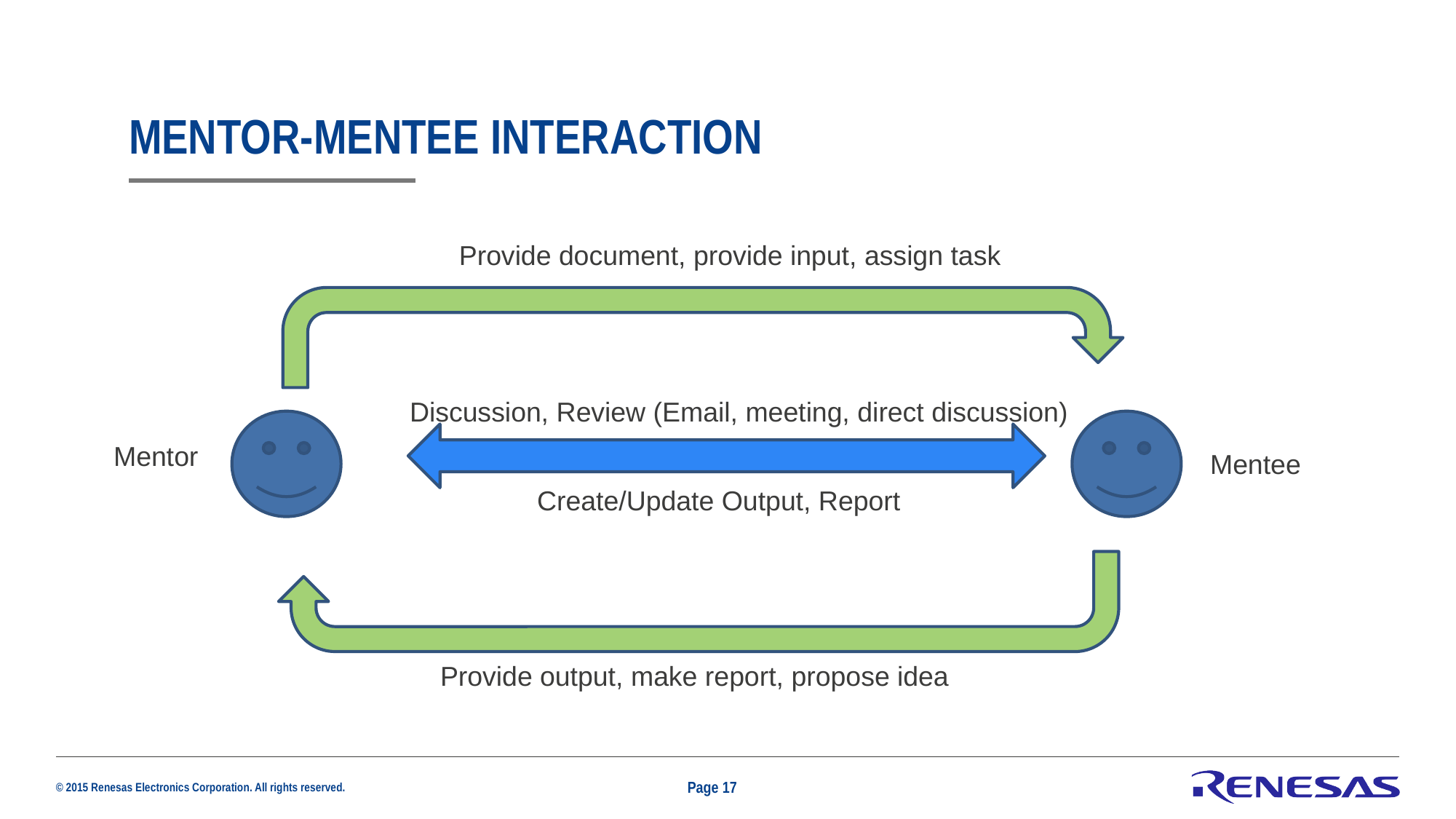

# Mentor-Mentee interaction
Provide document, provide input, assign task

Discussion, Review (Email, meeting, direct discussion)

Mentor
Mentee
Create/Update Output, Report

Provide output, make report, propose idea
Page 17